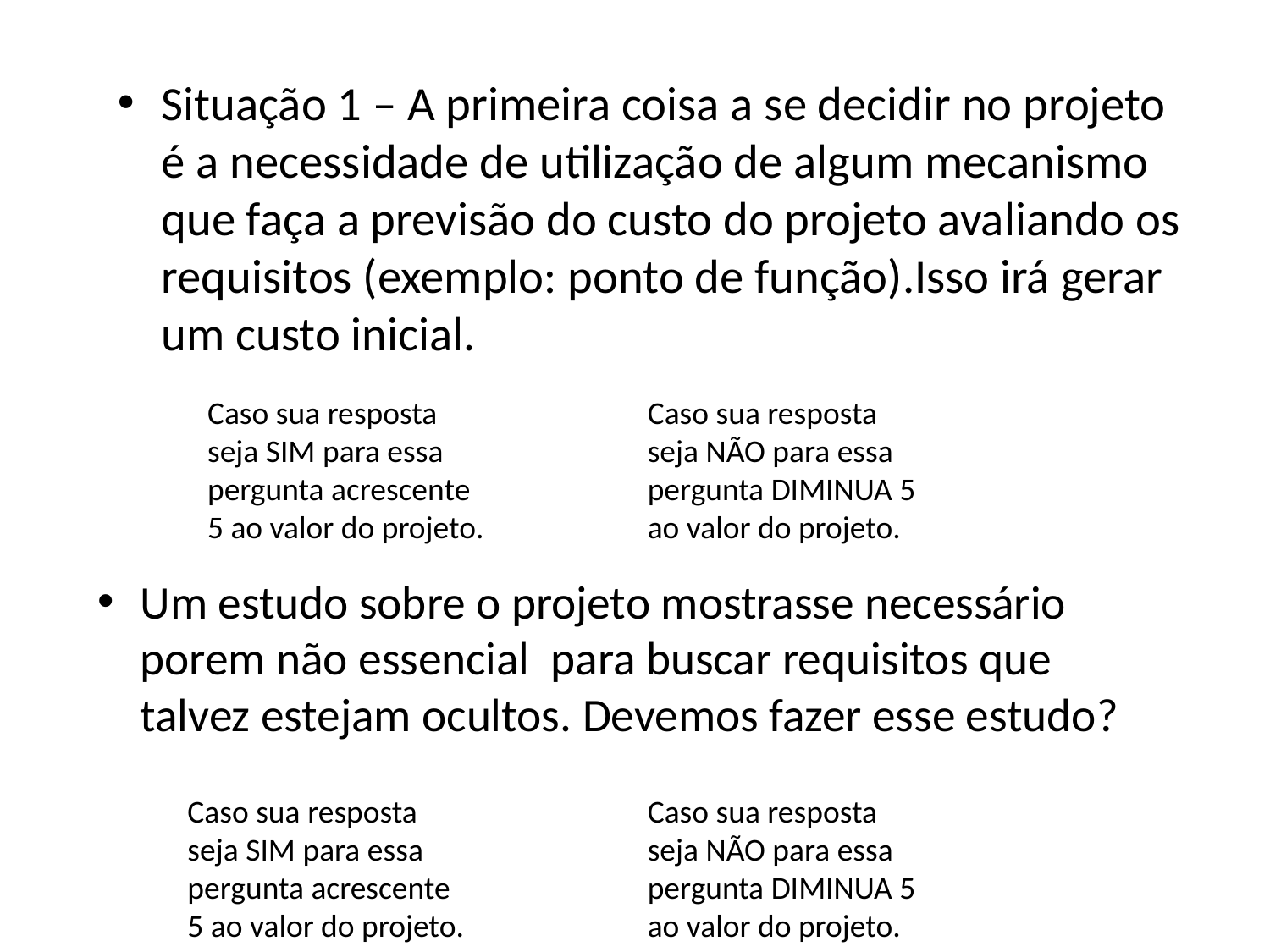

Situação 1 – A primeira coisa a se decidir no projeto é a necessidade de utilização de algum mecanismo que faça a previsão do custo do projeto avaliando os requisitos (exemplo: ponto de função).Isso irá gerar um custo inicial.
Caso sua resposta seja SIM para essa pergunta acrescente 5 ao valor do projeto.
Caso sua resposta seja NÃO para essa pergunta DIMINUA 5 ao valor do projeto.
Um estudo sobre o projeto mostrasse necessário porem não essencial  para buscar requisitos que talvez estejam ocultos. Devemos fazer esse estudo?
Caso sua resposta seja SIM para essa pergunta acrescente 5 ao valor do projeto.
Caso sua resposta seja NÃO para essa pergunta DIMINUA 5 ao valor do projeto.